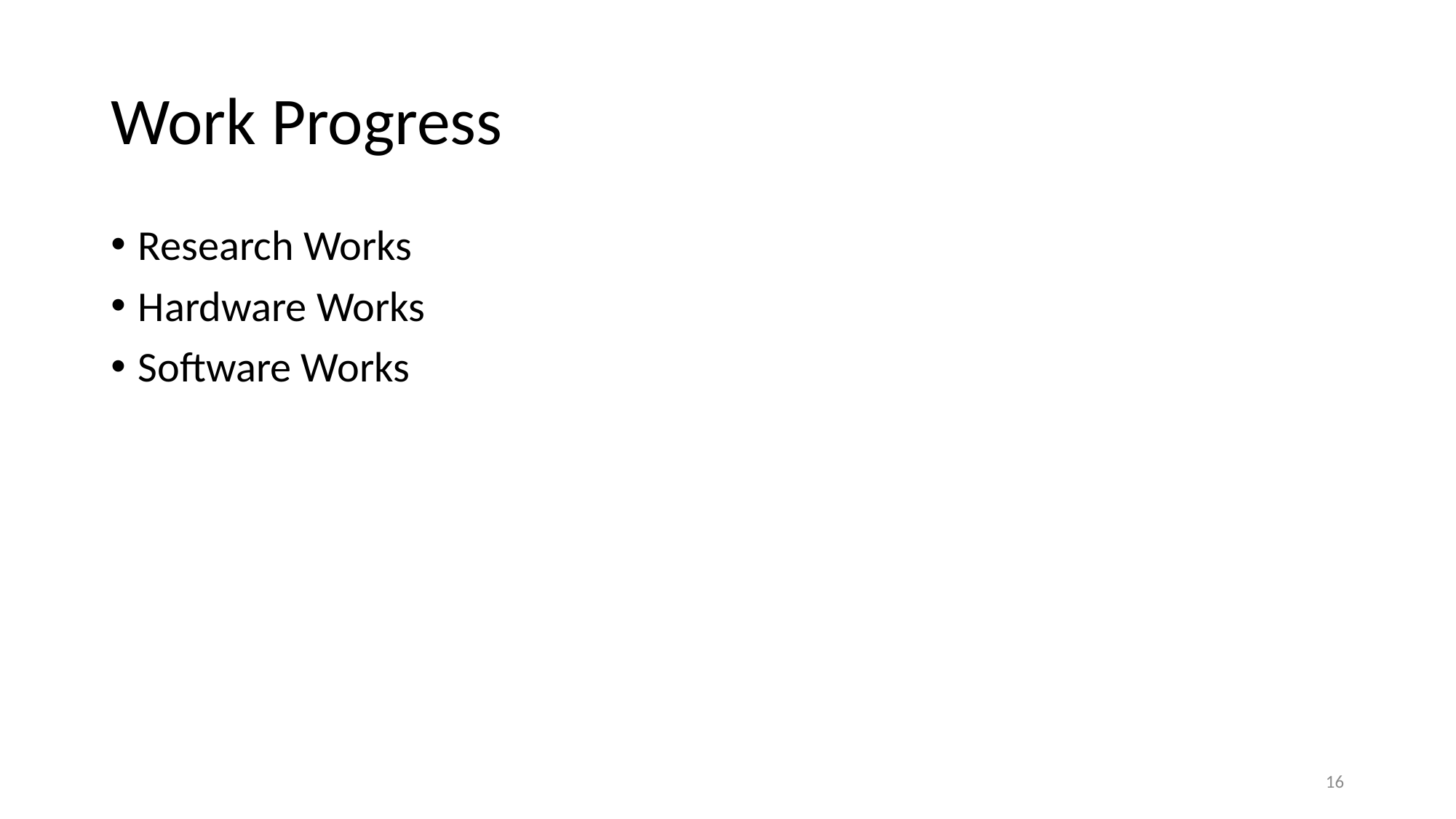

# Work Progress
Research Works
Hardware Works
Software Works
16